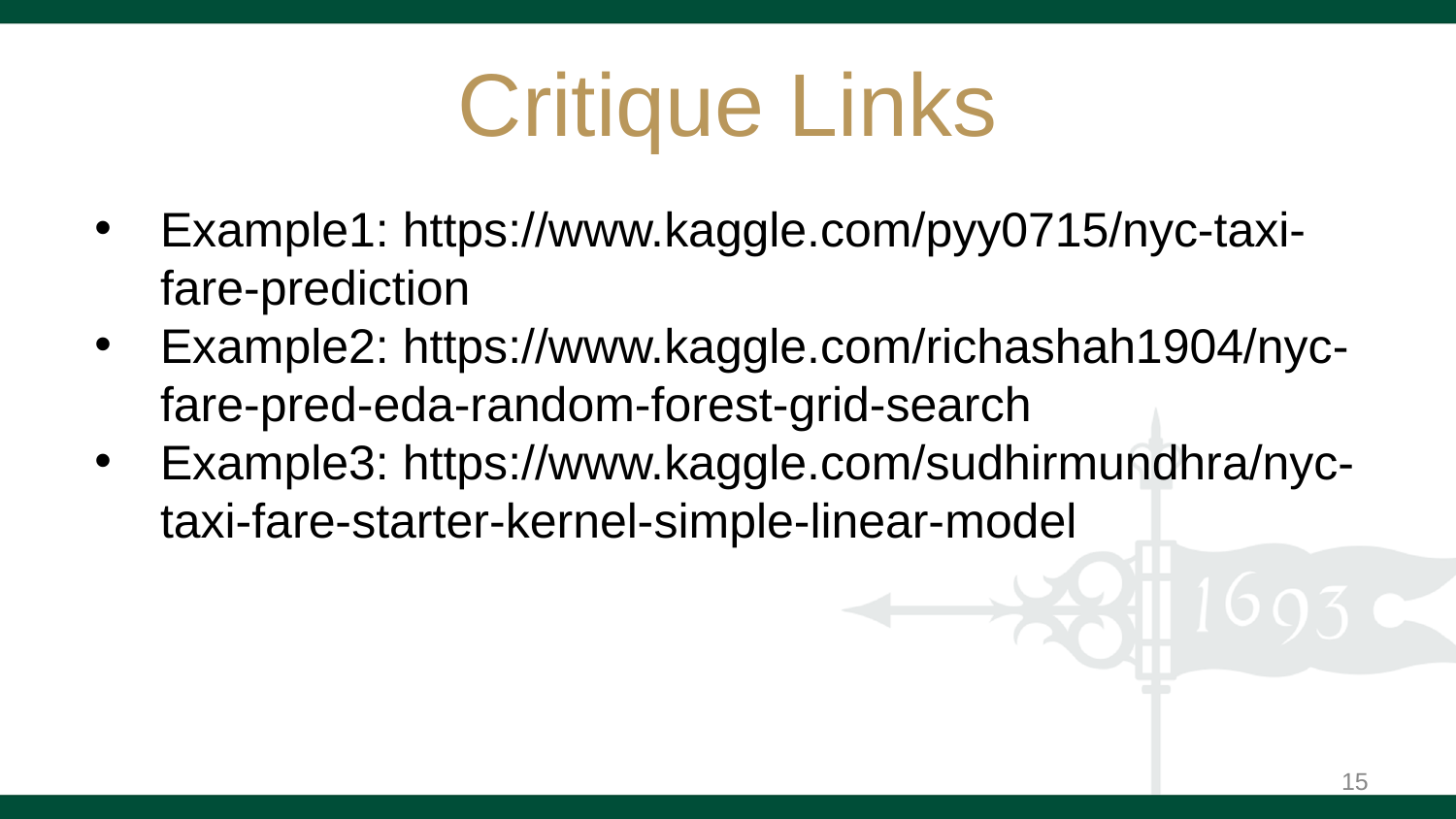

# Critique Links
Example1: https://www.kaggle.com/pyy0715/nyc-taxi-fare-prediction
Example2: https://www.kaggle.com/richashah1904/nyc-fare-pred-eda-random-forest-grid-search
Example3: https://www.kaggle.com/sudhirmundhra/nyc-taxi-fare-starter-kernel-simple-linear-model
15